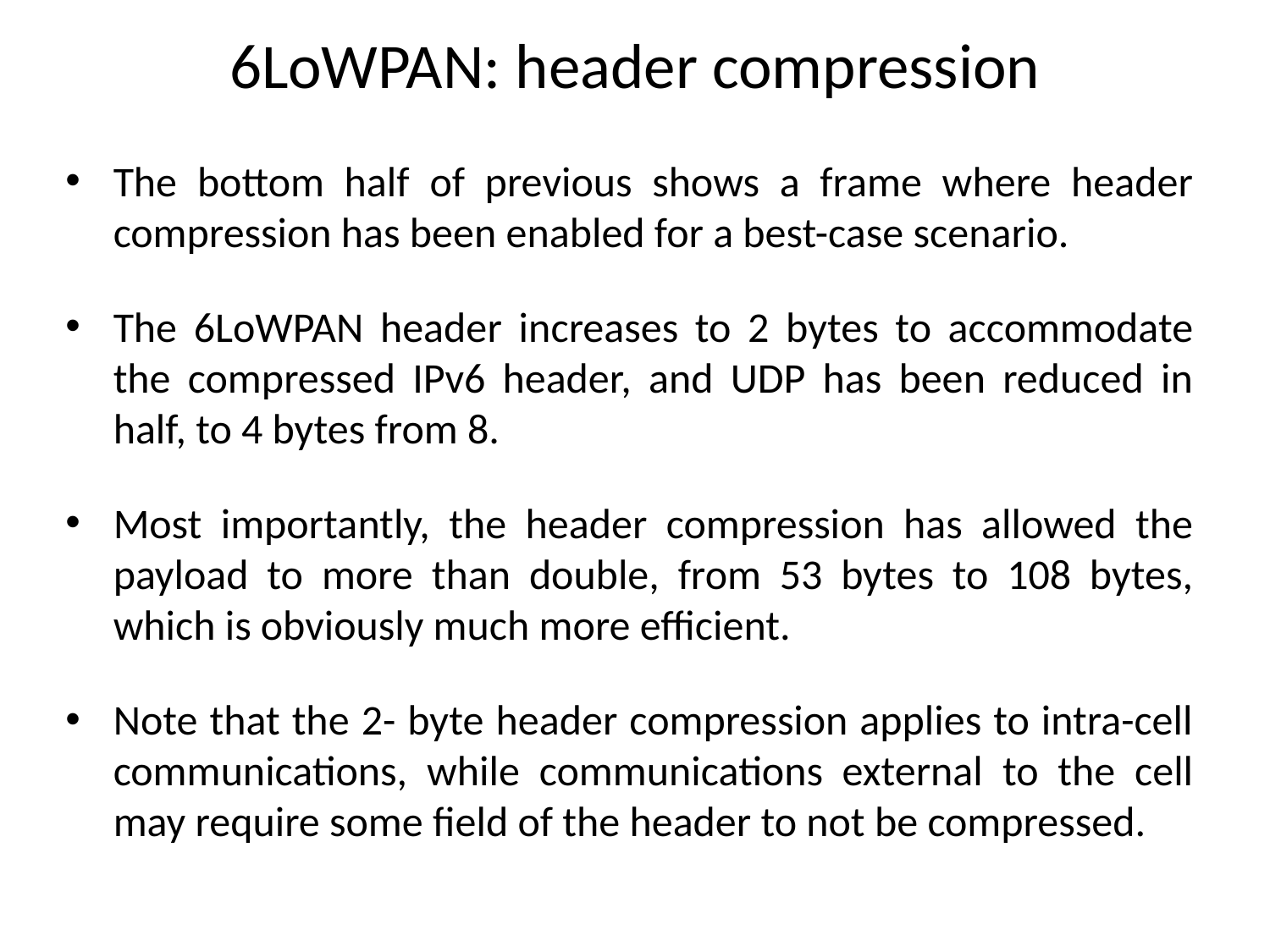

# 6LoWPAN: header compression
The bottom half of previous shows a frame where header compression has been enabled for a best-case scenario.
The 6LoWPAN header increases to 2 bytes to accommodate the compressed IPv6 header, and UDP has been reduced in half, to 4 bytes from 8.
Most importantly, the header compression has allowed the payload to more than double, from 53 bytes to 108 bytes, which is obviously much more efficient.
Note that the 2- byte header compression applies to intra-cell communications, while communications external to the cell may require some field of the header to not be compressed.